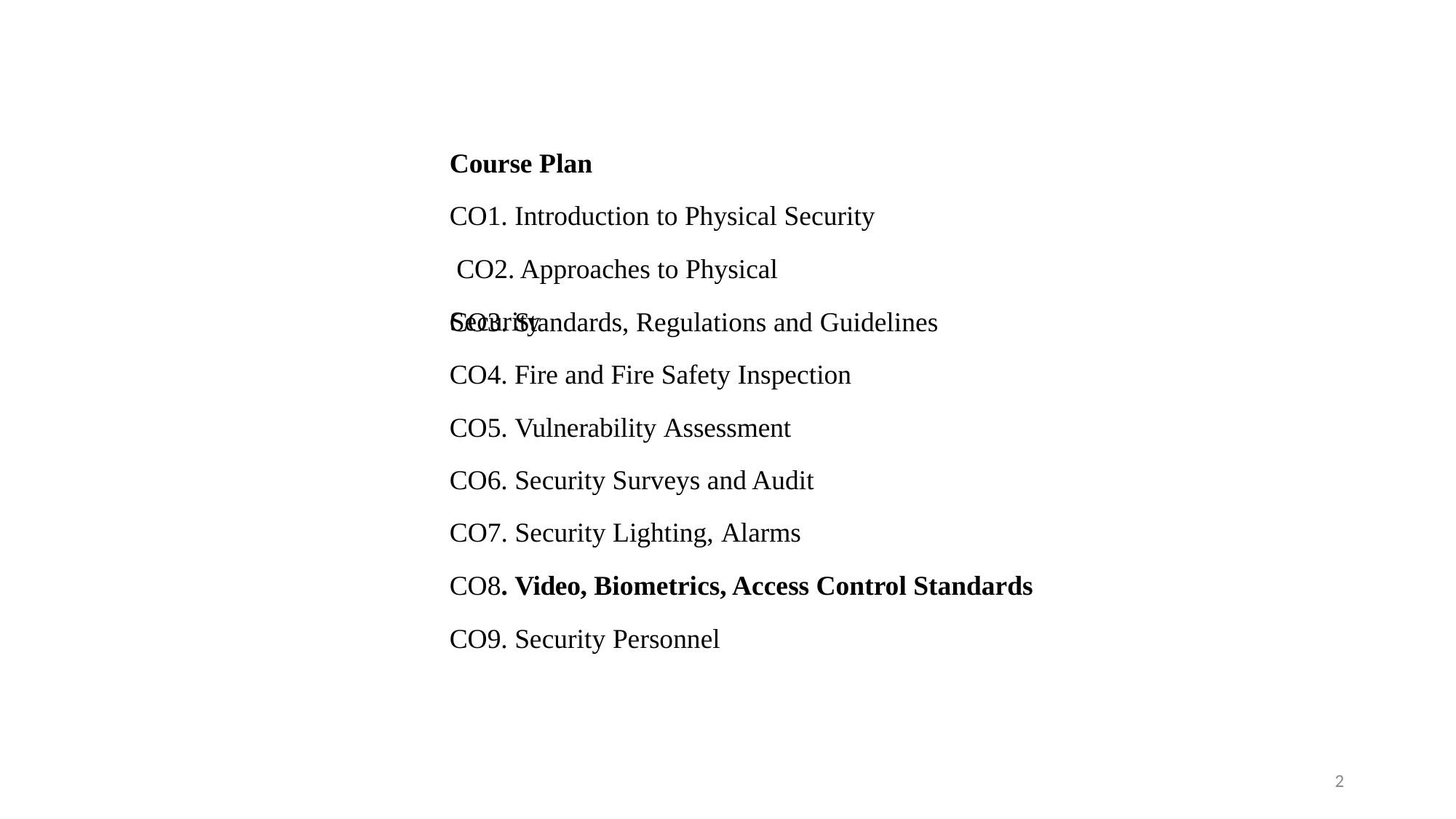

# Course Plan
CO1. Introduction to Physical Security  CO2. Approaches to Physical Security
CO3. Standards, Regulations and Guidelines
CO4. Fire and Fire Safety Inspection
CO5. Vulnerability Assessment
CO6. Security Surveys and Audit
CO7. Security Lighting, Alarms
CO8. Video, Biometrics, Access Control Standards
CO9. Security Personnel
2